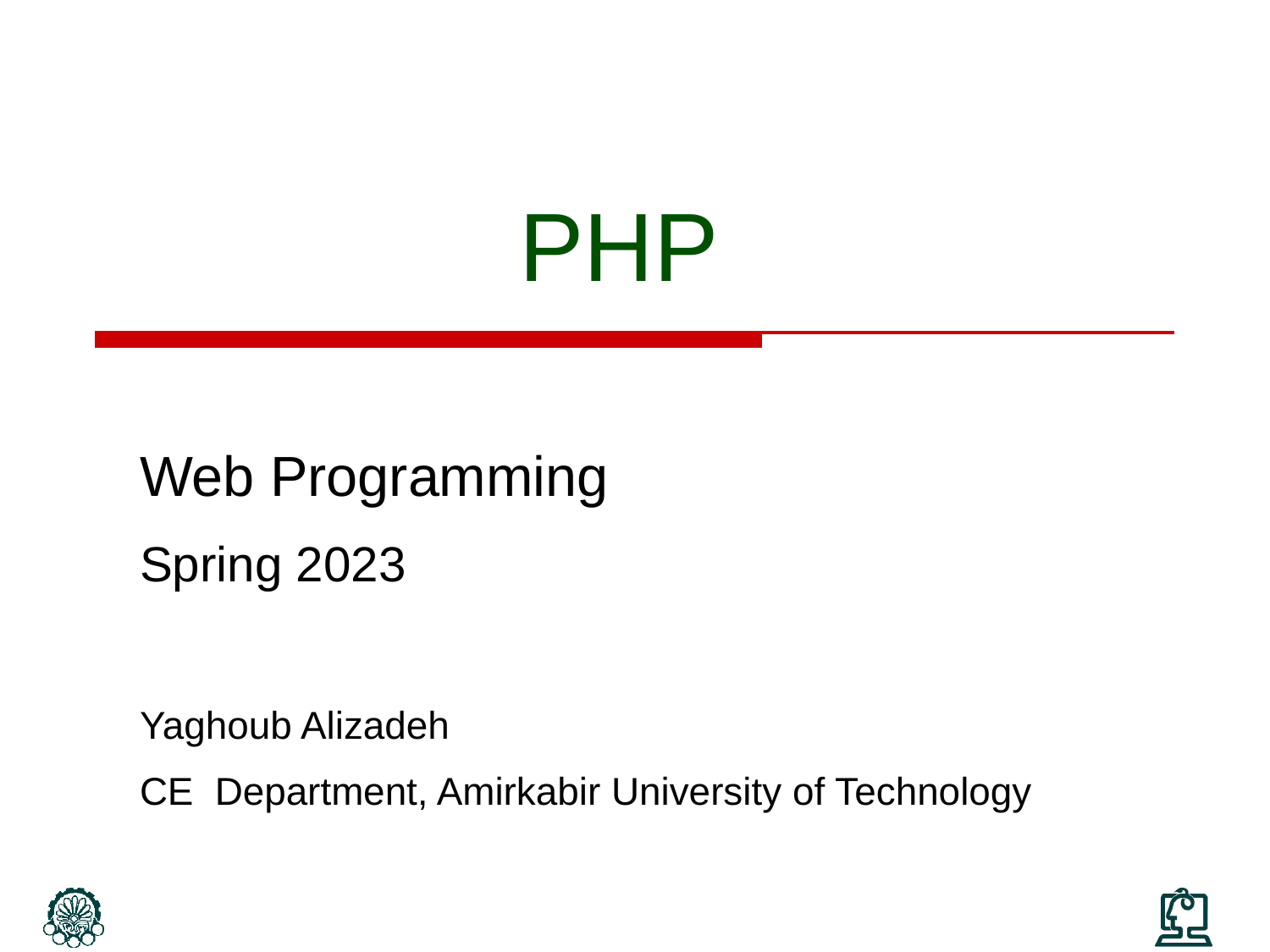

# PHP
Web Programming
Spring 2023

Yaghoub Alizadeh
CE  Department, Amirkabir University of Technology